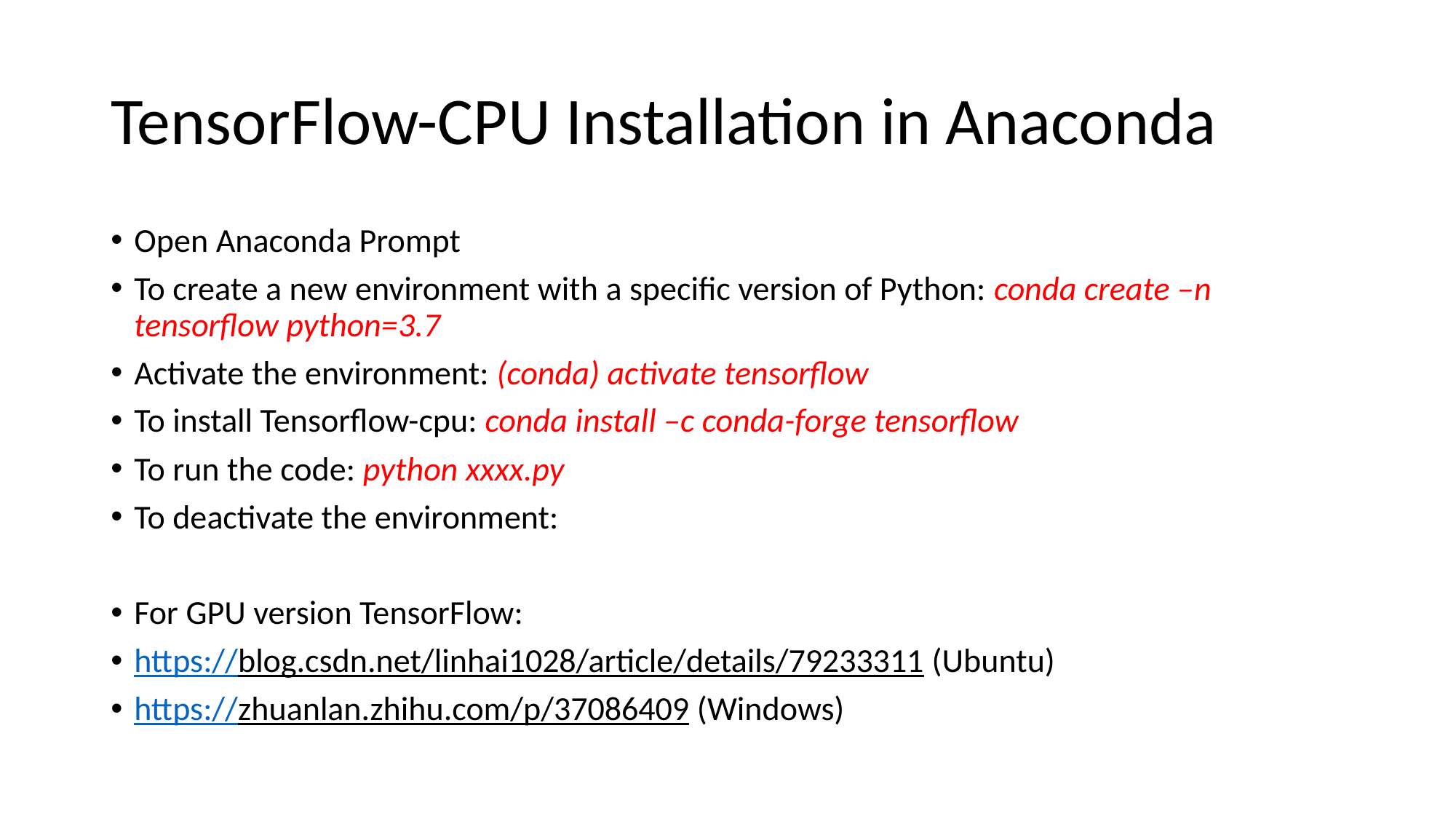

# TensorFlow-CPU Installation in Anaconda
Open Anaconda Prompt
To create a new environment with a specific version of Python: conda create –n tensorflow python=3.7
Activate the environment: (conda) activate tensorflow
To install Tensorflow-cpu: conda install –c conda-forge tensorflow
To run the code: python xxxx.py
To deactivate the environment:

For GPU version TensorFlow:
https://blog.csdn.net/linhai1028/article/details/79233311 (Ubuntu)
https://zhuanlan.zhihu.com/p/37086409 (Windows)